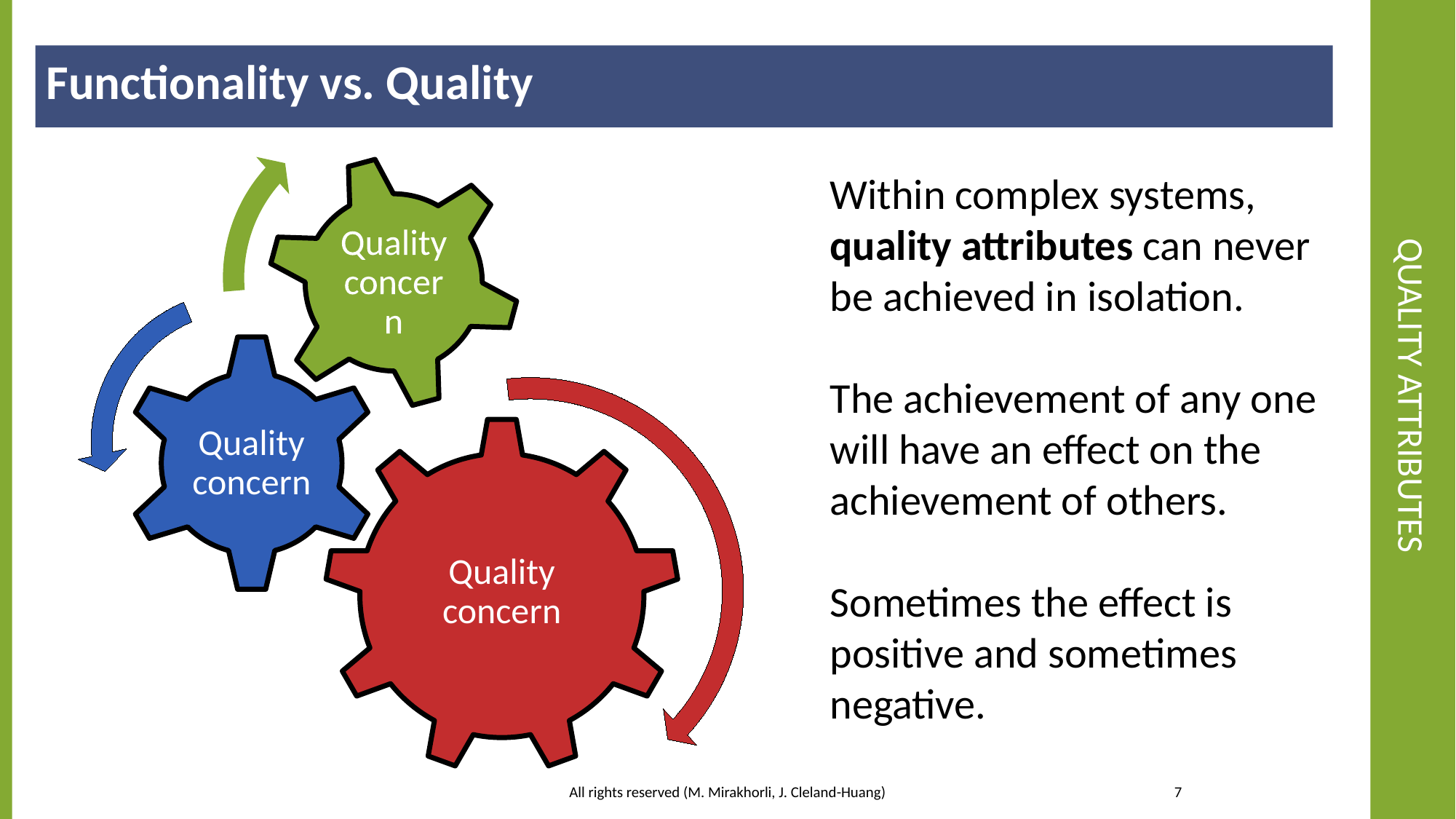

Functionality vs. Quality
# Quality Attributes
Quality concern
Quality concern
Quality concern
Within complex systems, quality attributes can never be achieved in isolation.

The achievement of any one will have an effect on the achievement of others.

Sometimes the effect is positive and sometimes negative.
7
All rights reserved (M. Mirakhorli, J. Cleland-Huang)